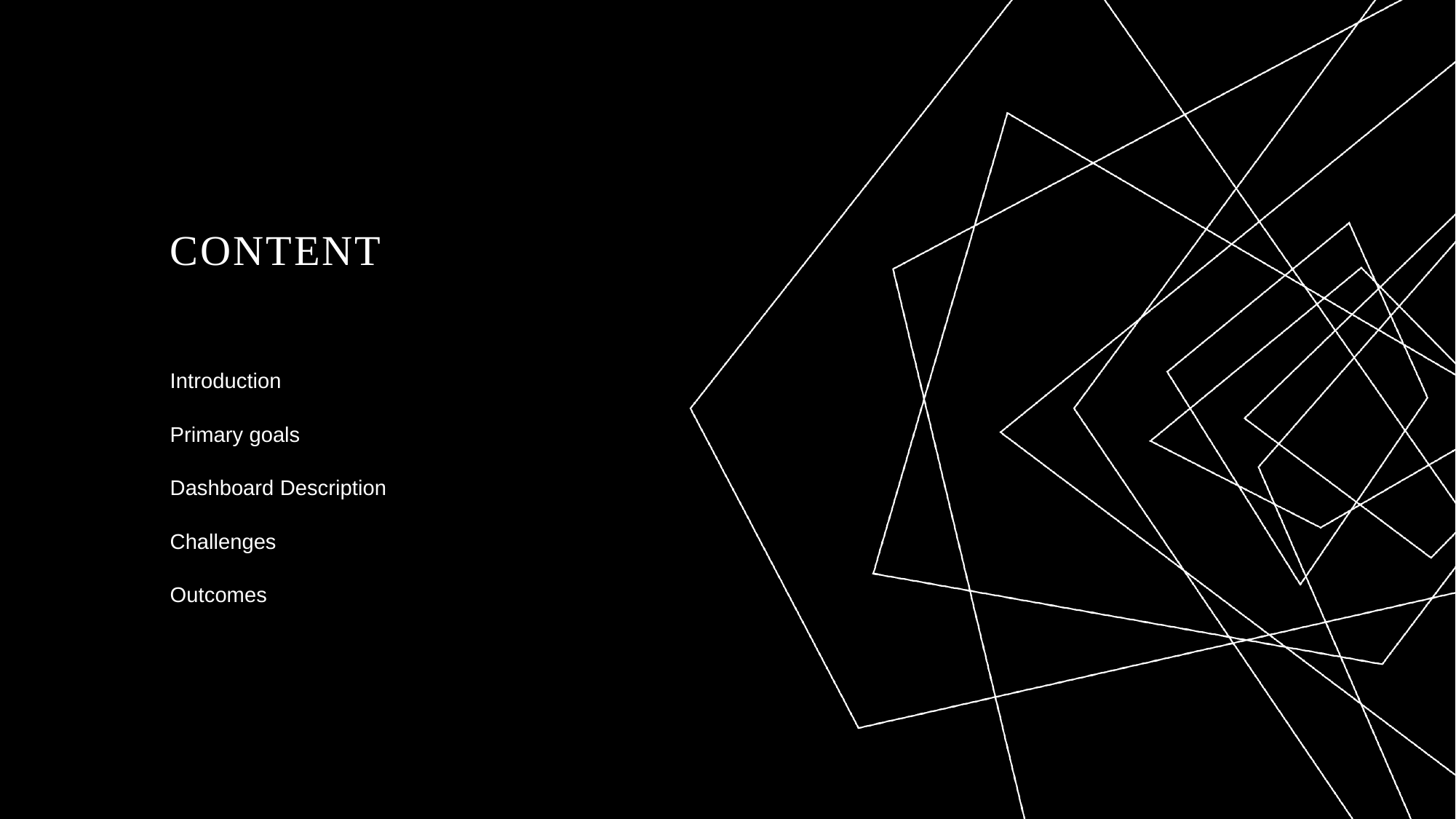

# Content
Introduction
Primary goals
Dashboard Description
Challenges
Outcomes